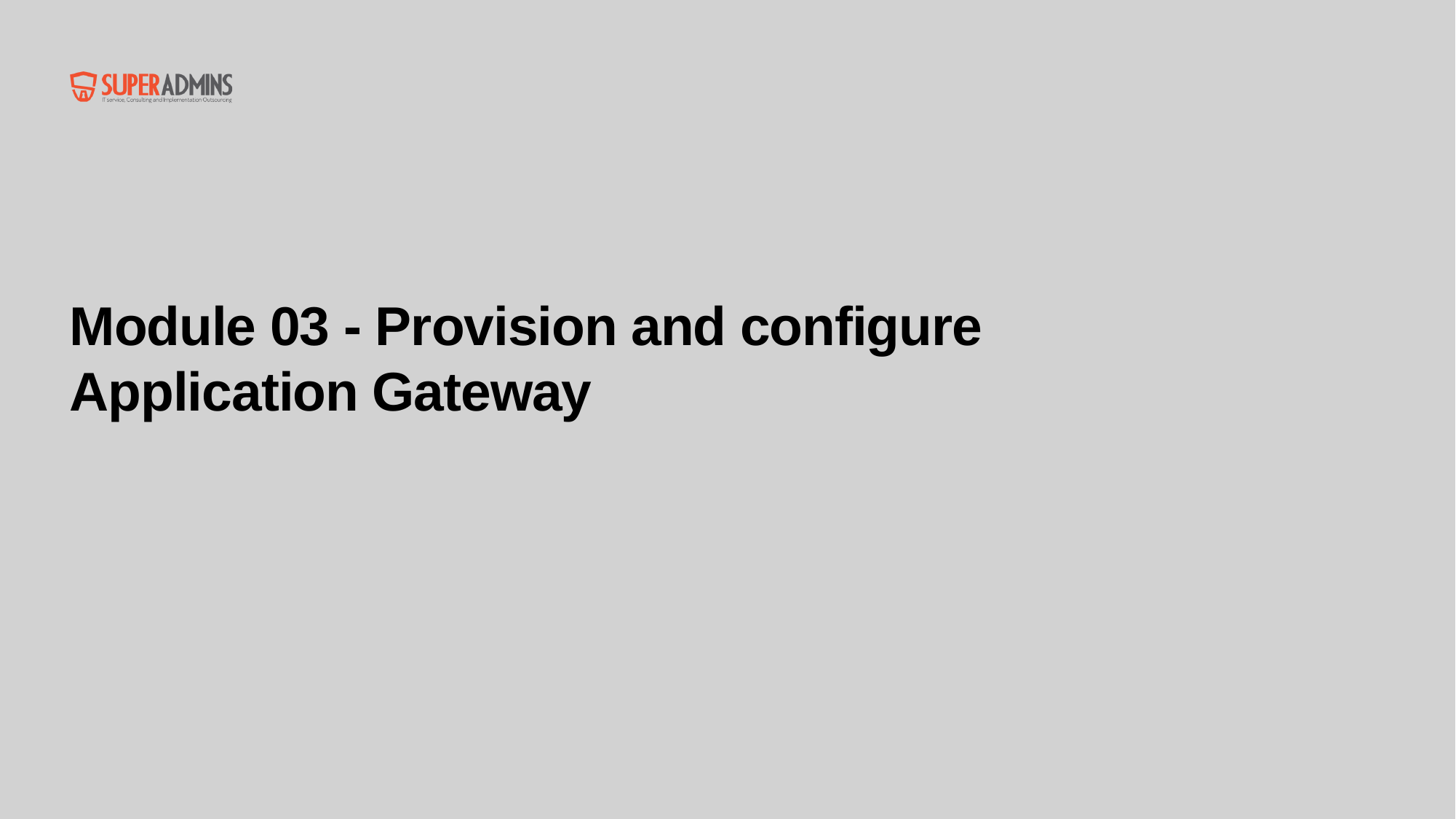

# Module 03 - Provision and configure Application Gateway